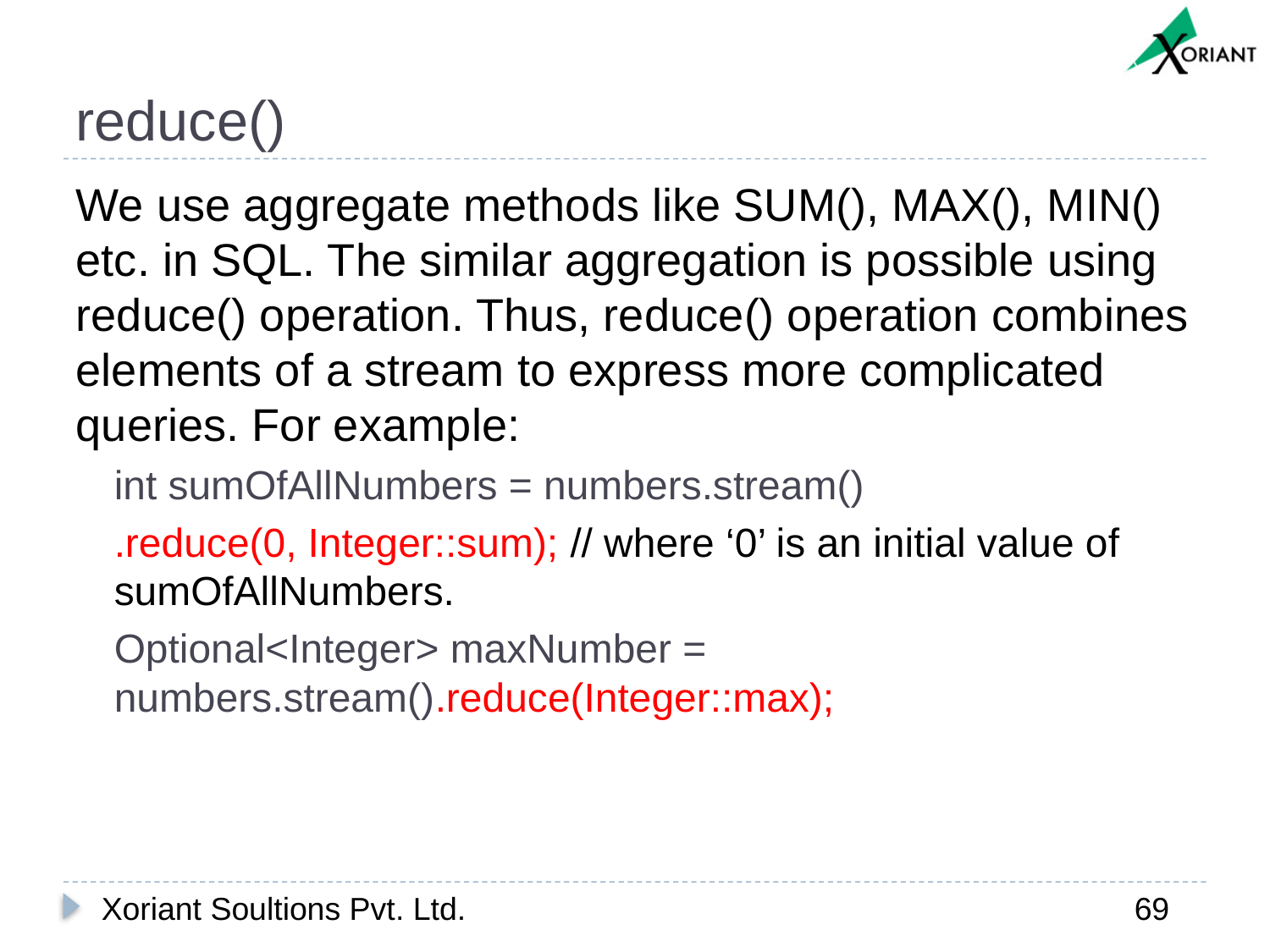

# reduce()
We use aggregate methods like SUM(), MAX(), MIN() etc. in SQL. The similar aggregation is possible using reduce() operation. Thus, reduce() operation combines elements of a stream to express more complicated queries. For example:
int sumOfAllNumbers = numbers.stream()
.reduce(0, Integer::sum); // where ‘0’ is an initial value of sumOfAllNumbers.
Optional<Integer> maxNumber = numbers.stream().reduce(Integer::max);

Xoriant Soultions Pvt. Ltd.
69